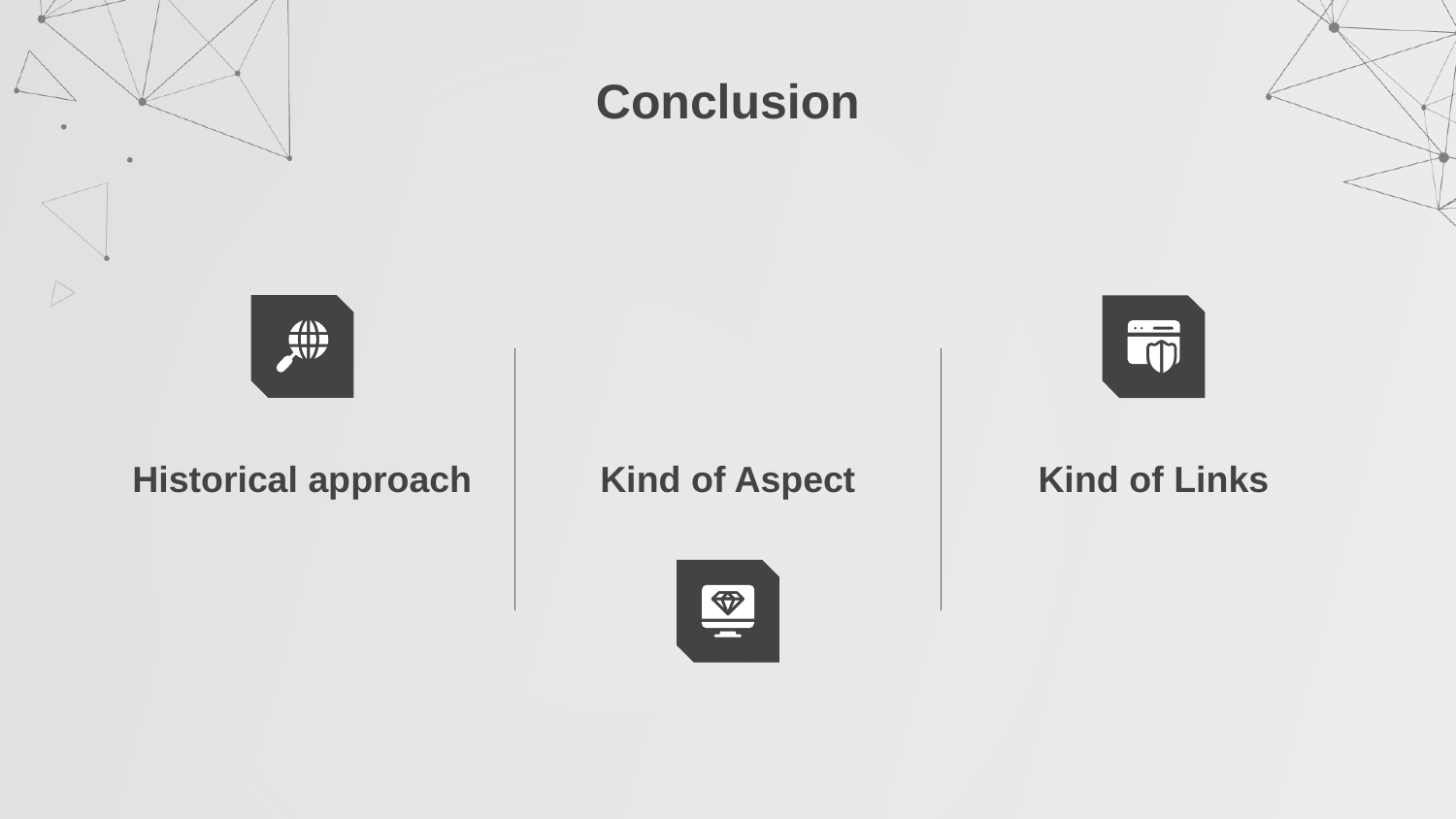

# Conclusion

Historical approach
Kind of Aspect
Kind of Links